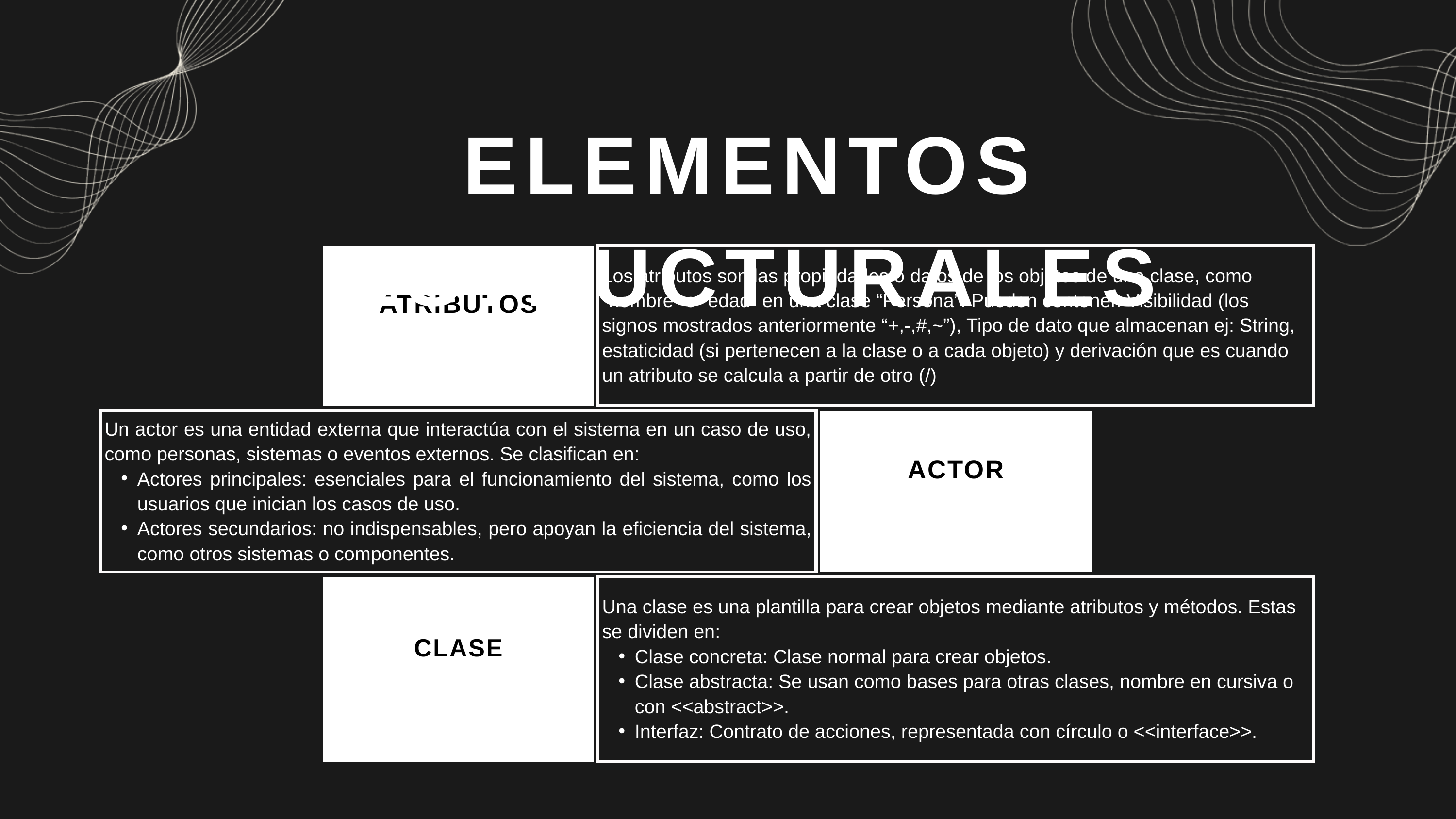

ELEMENTOS ESTRUCTURALES

ATRIBUTOS

Los atributos son las propiedades o datos de los objetos de una clase, como “nombre” o “edad” en una clase “Persona”. Pueden contener. Visibilidad (los signos mostrados anteriormente “+,-,#,~”), Tipo de dato que almacenan ej: String, estaticidad (si pertenecen a la clase o a cada objeto) y derivación que es cuando un atributo se calcula a partir de otro (/)

Un actor es una entidad externa que interactúa con el sistema en un caso de uso, como personas, sistemas o eventos externos. Se clasifican en:
Actores principales: esenciales para el funcionamiento del sistema, como los usuarios que inician los casos de uso.
Actores secundarios: no indispensables, pero apoyan la eficiencia del sistema, como otros sistemas o componentes.

ACTOR

Una clase es una plantilla para crear objetos mediante atributos y métodos. Estas se dividen en:
Clase concreta: Clase normal para crear objetos.
Clase abstracta: Se usan como bases para otras clases, nombre en cursiva o con <<abstract>>.
Interfaz: Contrato de acciones, representada con círculo o <<interface>>.

CLASE